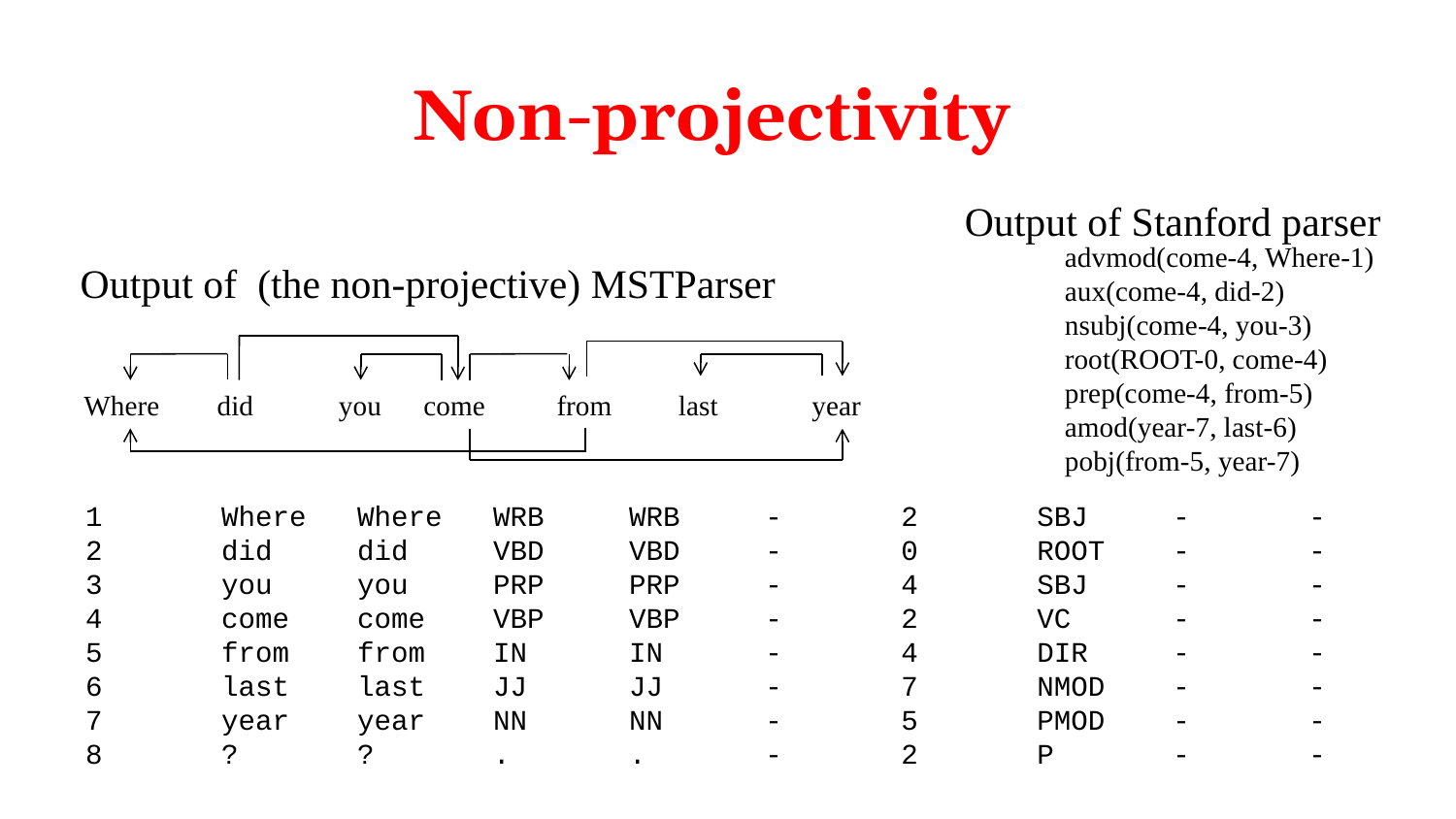

# Non-projectivity
Output of Stanford parser
advmod(come-4, Where-1)
aux(come-4, did-2)
nsubj(come-4, you-3)
root(ROOT-0, come-4)
prep(come-4, from-5)
amod(year-7, last-6)
pobj(from-5, year-7)
Output of  (the non-projective) MSTParser
did
you
from
last
Where
come
year
1       Where   Where   WRB     WRB     -       2       SBJ     -       -
2       did     did     VBD     VBD     -       0       ROOT    -       -
3       you     you     PRP     PRP     -       4       SBJ     -       -
4       come    come    VBP     VBP     -       2       VC      -       -
5       from    from    IN      IN      -       4       DIR     -       -
6       last    last    JJ      JJ      -       7       NMOD    -       -
7       year    year    NN      NN      -       5       PMOD    -       -
8       ?       ?       .       .       -       2       P       -       -